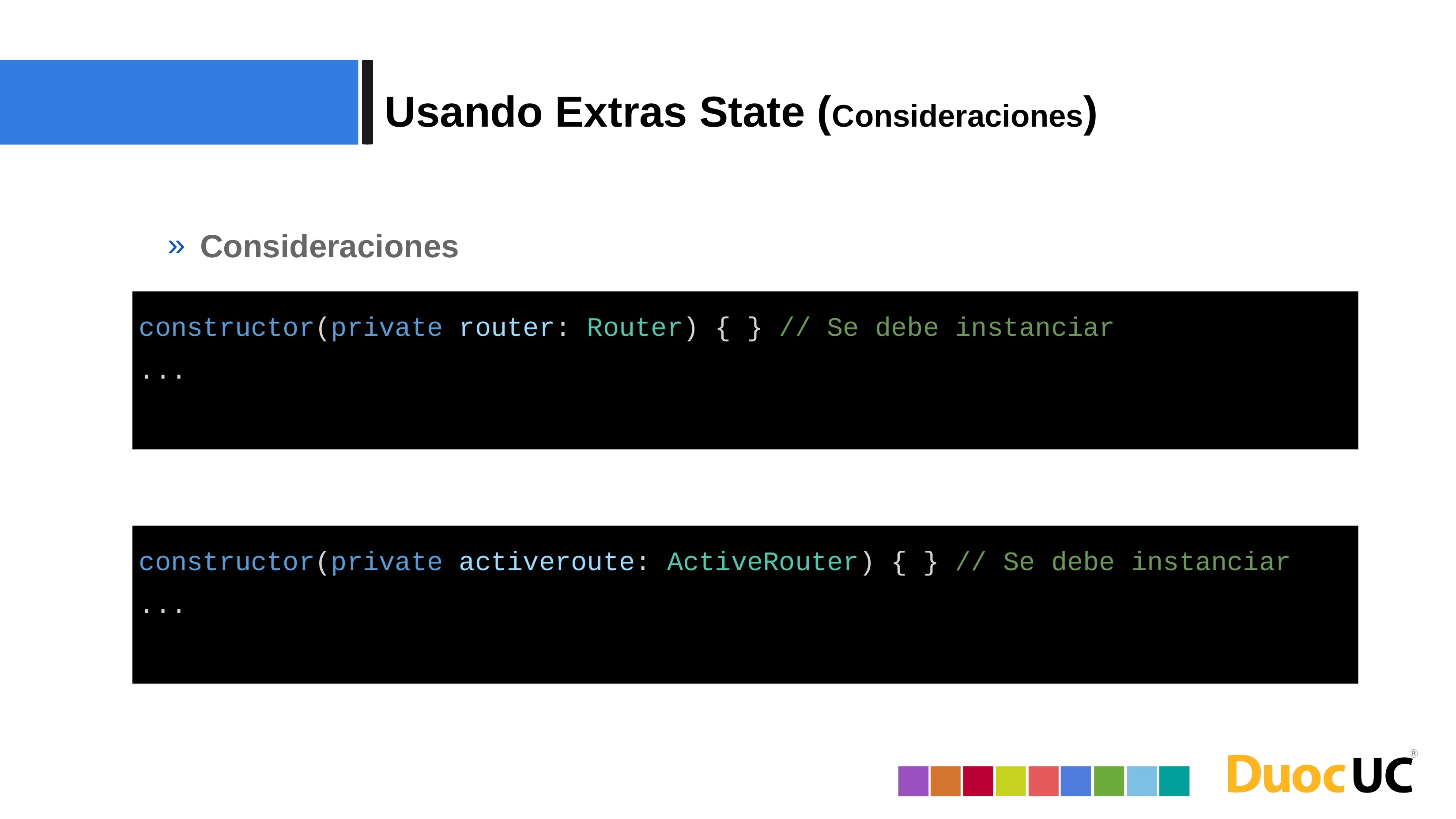

Usando Extras State (Consideraciones)

Consideraciones

constructor(private router: Router) { } // Se debe instanciar
...
constructor(private activeroute: ActiveRouter) { } // Se debe instanciar
...